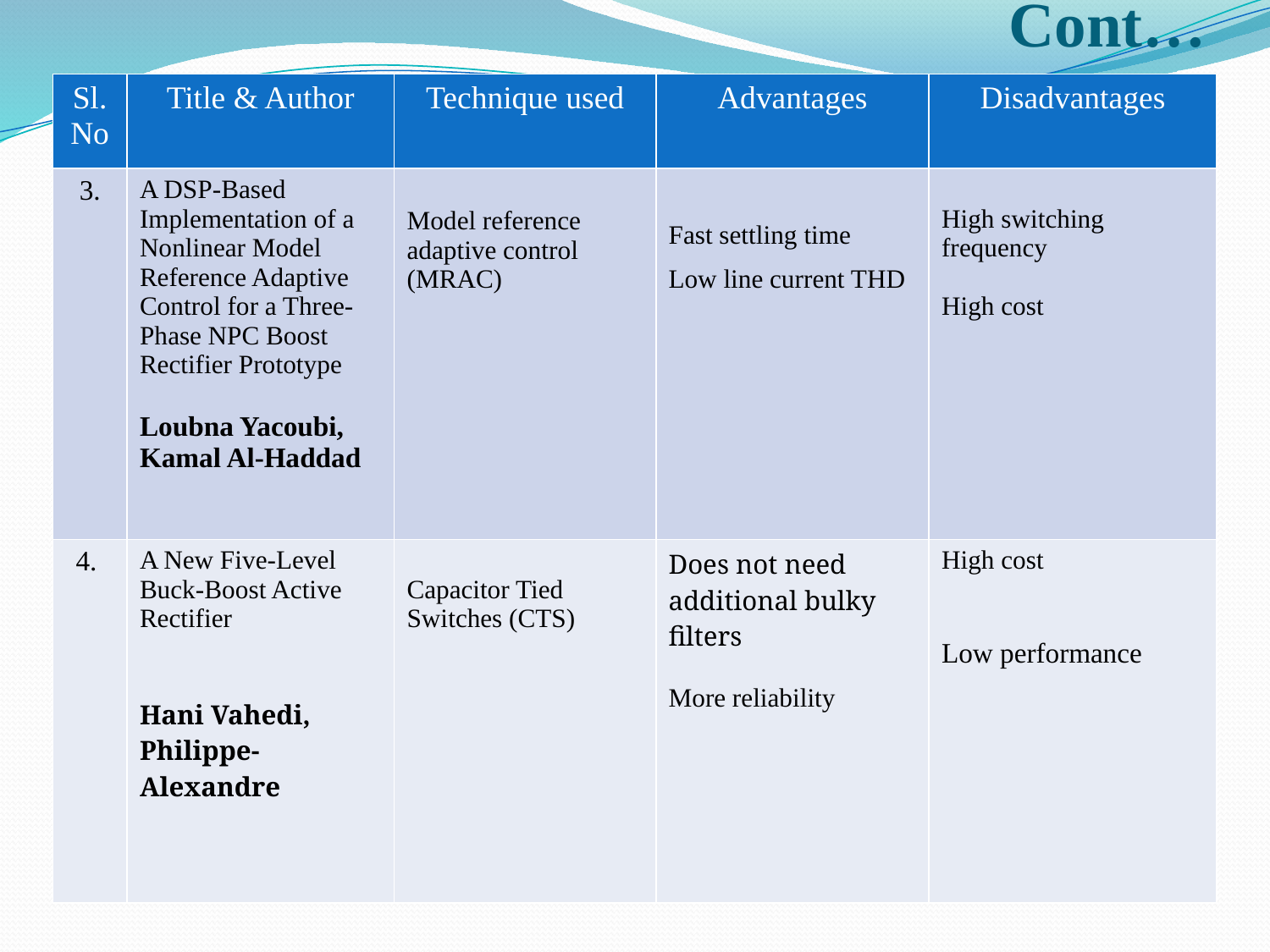

# Cont…
| Sl.No | Title & Author | Technique used | Advantages | Disadvantages |
| --- | --- | --- | --- | --- |
| 3. | A DSP-Based Implementation of a Nonlinear Model Reference Adaptive Control for a Three-Phase NPC Boost Rectifier Prototype Loubna Yacoubi, Kamal Al-Haddad | Model reference adaptive control (MRAC) | Fast settling time Low line current THD | High switching frequency High cost |
| 4. | A New Five-Level Buck-Boost Active Rectifier Hani Vahedi, Philippe-Alexandre | Capacitor Tied Switches (CTS) | Does not need additional bulky filters More reliability | High cost Low performance |